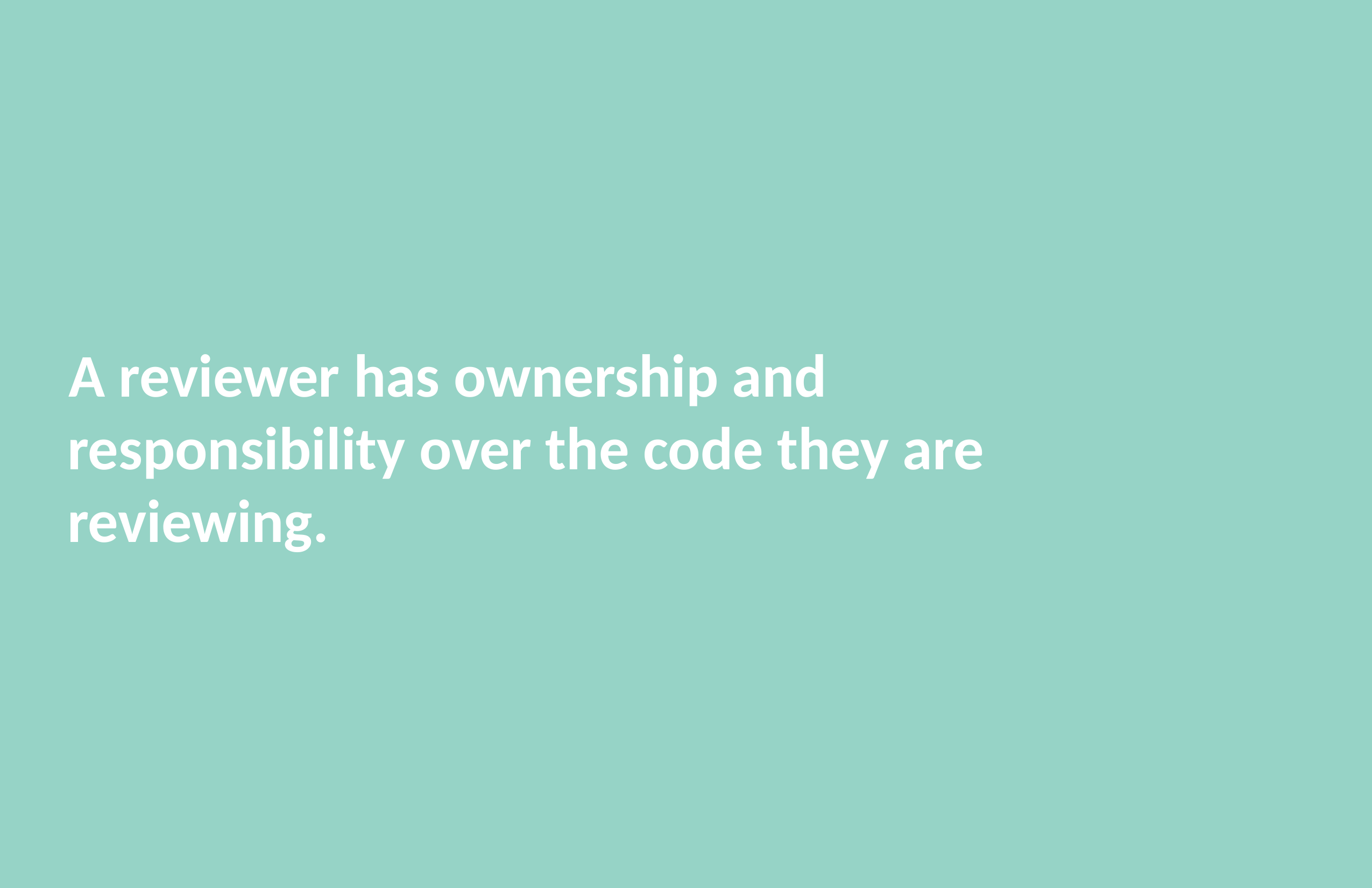

# A reviewer has ownership and responsibility over the code they are reviewing.